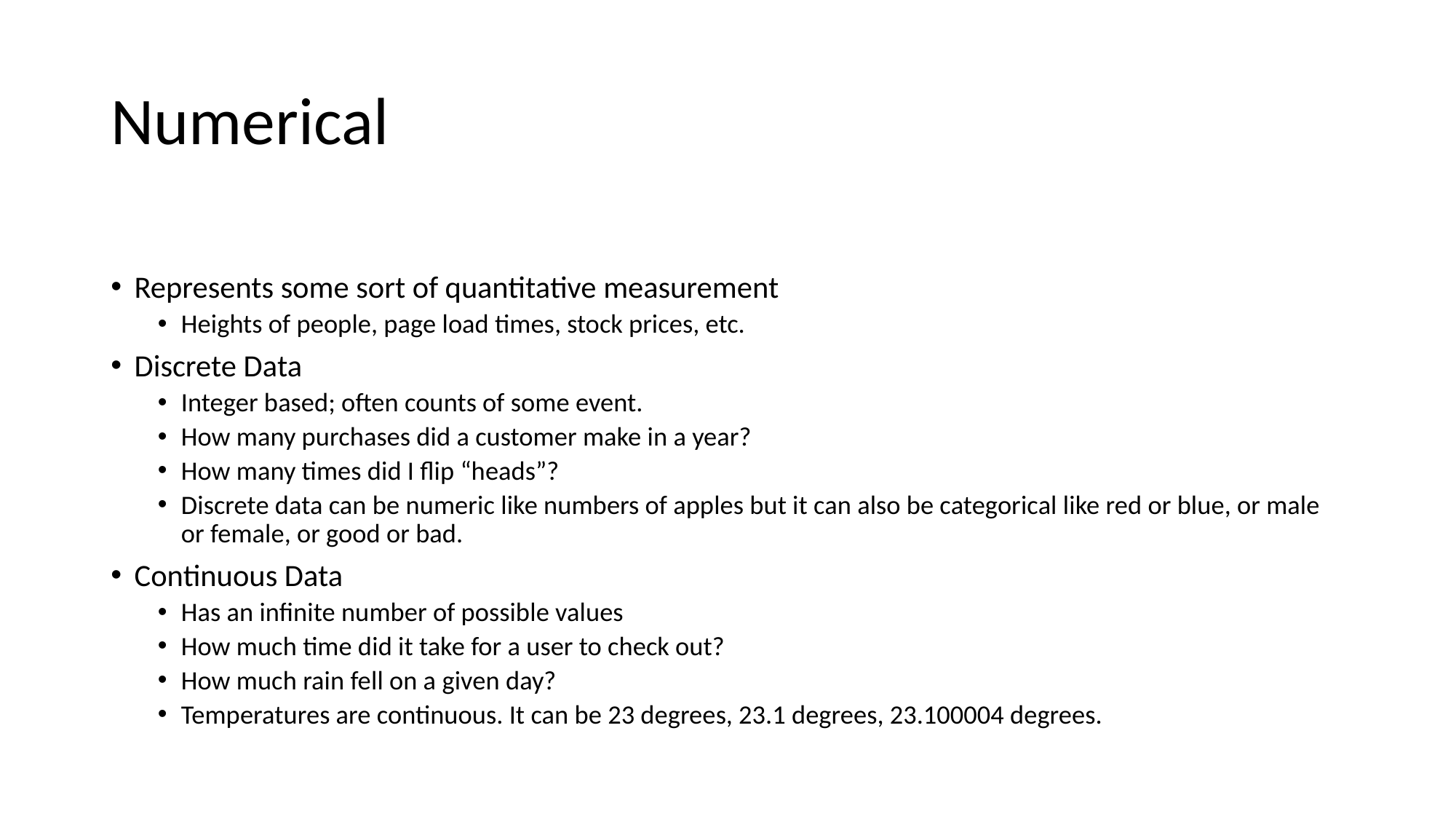

# Numerical

Represents some sort of quantitative measurement
Heights of people, page load times, stock prices, etc.
Discrete Data
Integer based; often counts of some event.
How many purchases did a customer make in a year?
How many times did I flip “heads”?
Discrete data can be numeric like numbers of apples but it can also be categorical like red or blue, or male or female, or good or bad.
Continuous Data
Has an infinite number of possible values
How much time did it take for a user to check out?
How much rain fell on a given day?
Temperatures are continuous. It can be 23 degrees, 23.1 degrees, 23.100004 degrees.